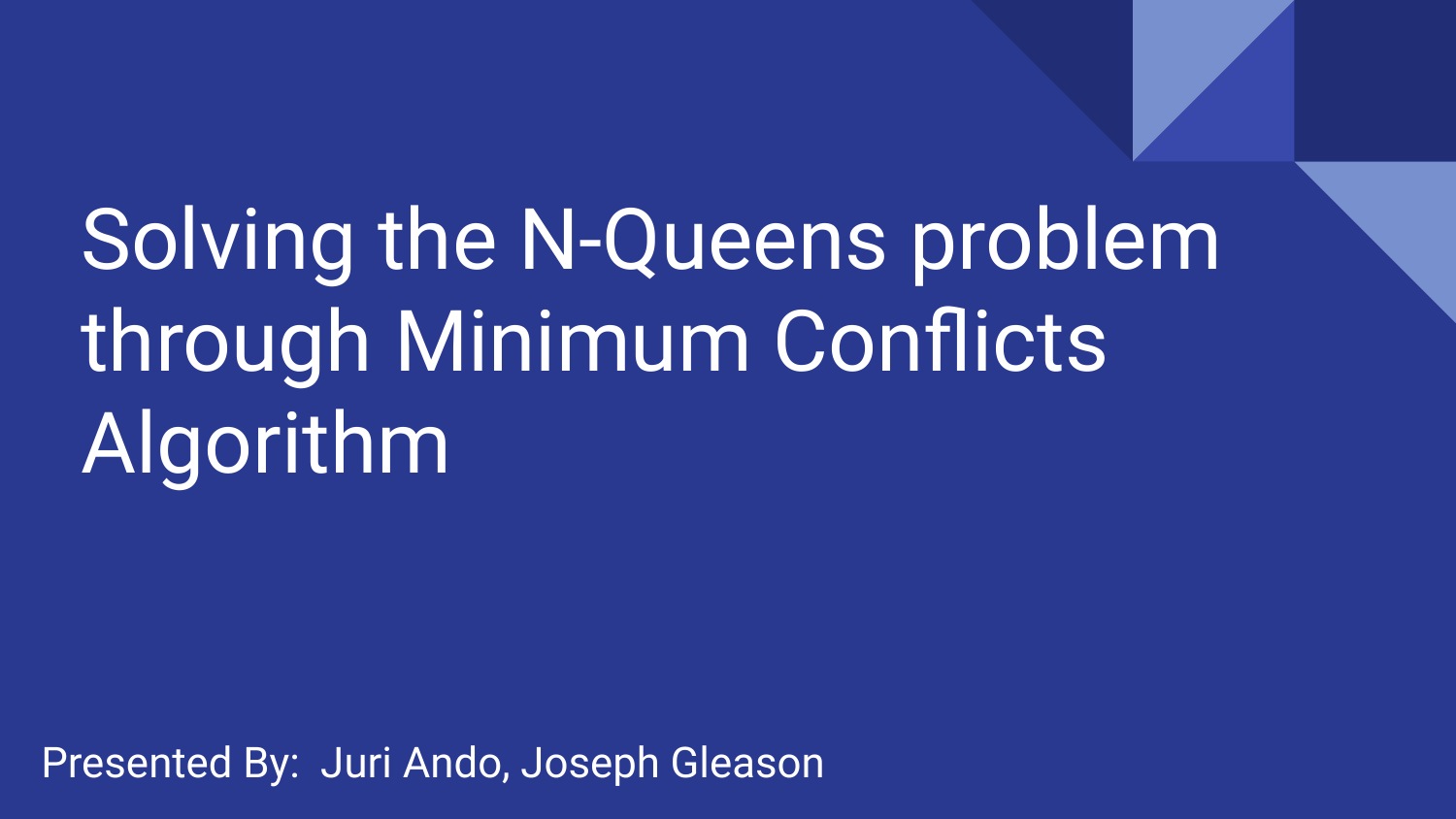

# Solving the N-Queens problem through Minimum Conflicts Algorithm
Presented By:  Juri Ando, Joseph Gleason